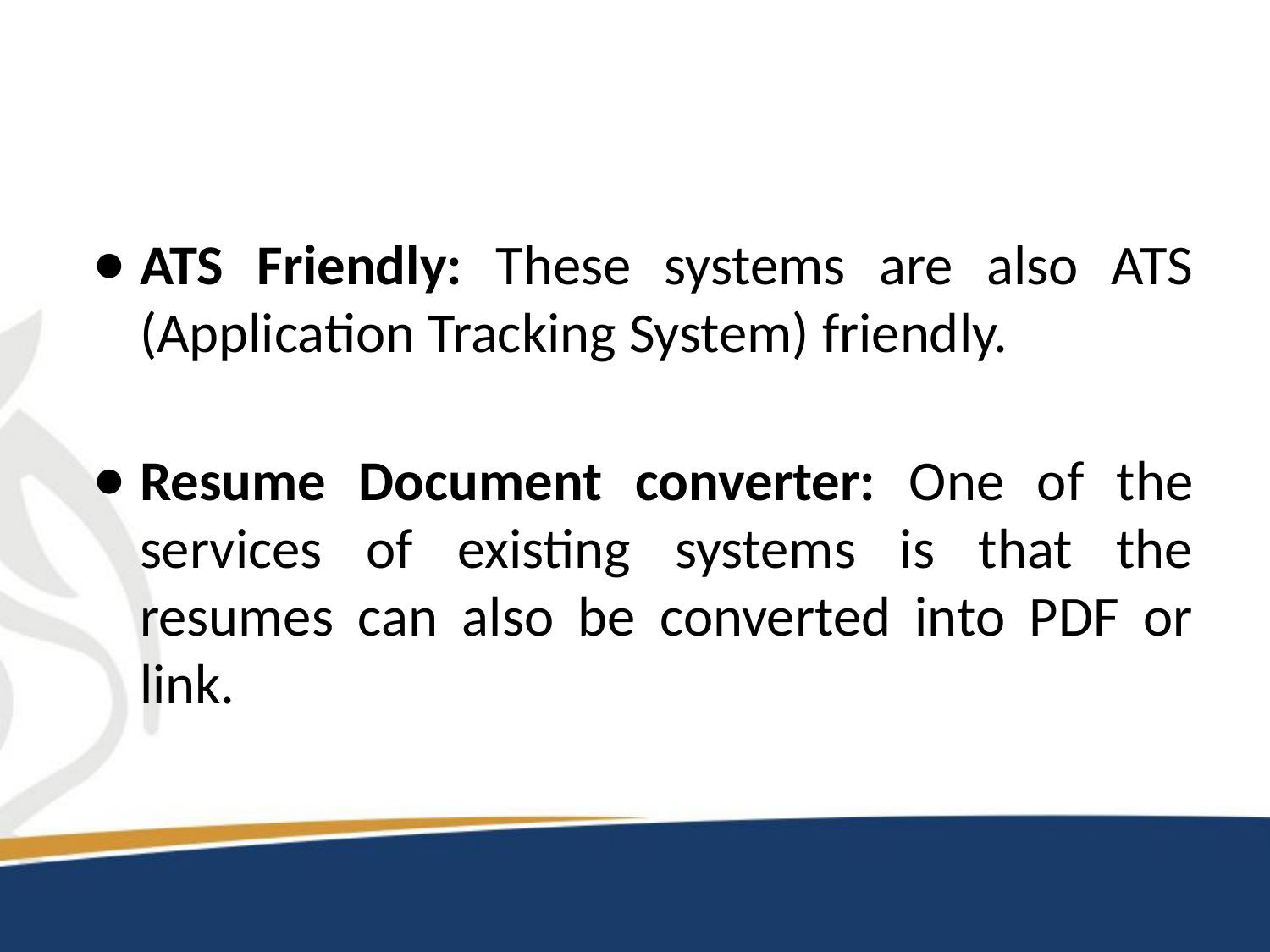

#
ATS Friendly: These systems are also ATS (Application Tracking System) friendly.

Resume Document converter: One of the services of existing systems is that the resumes can also be converted into PDF or link.